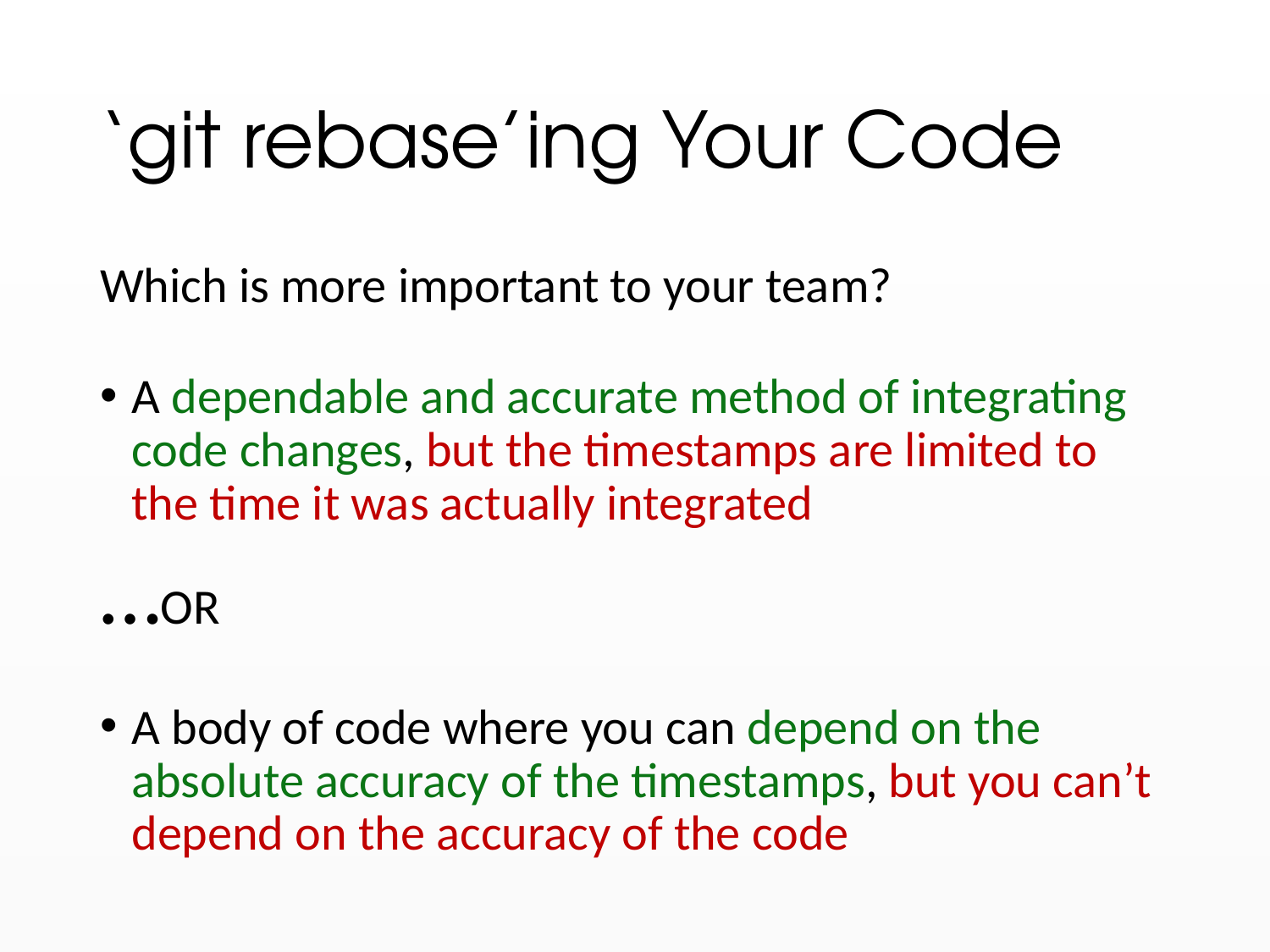

# ‘git rebase’ing Your Code
Which is more important to your team?

A dependable and accurate method of integrating code changes, but the timestamps are limited to the time it was actually integrated
…OR

A body of code where you can depend on the absolute accuracy of the timestamps, but you can’t depend on the accuracy of the code